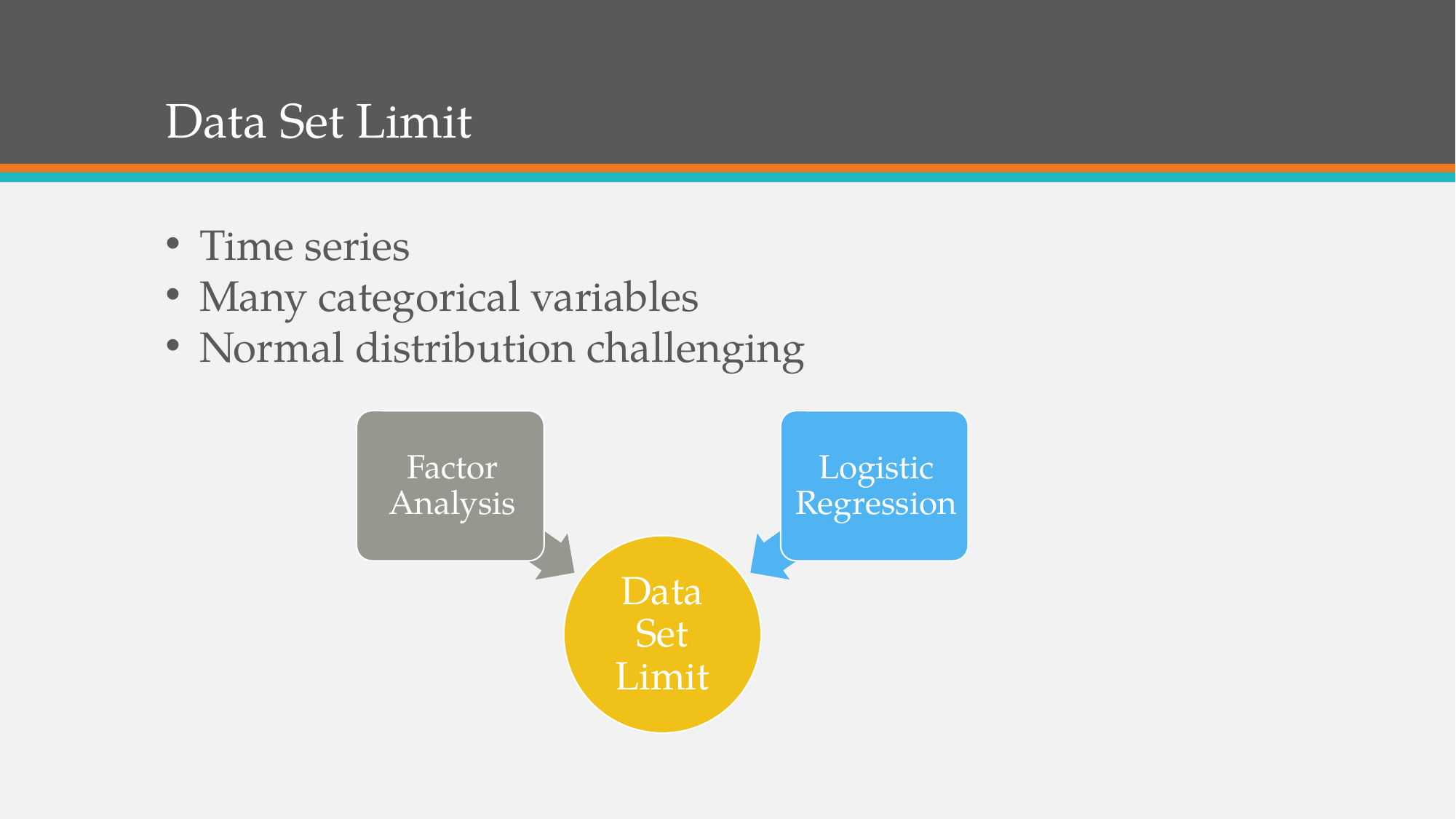

# Data Set Limit
Time series
Many categorical variables
Normal distribution challenging

Data Set Limit
Factor Analysis
Logistic Regression